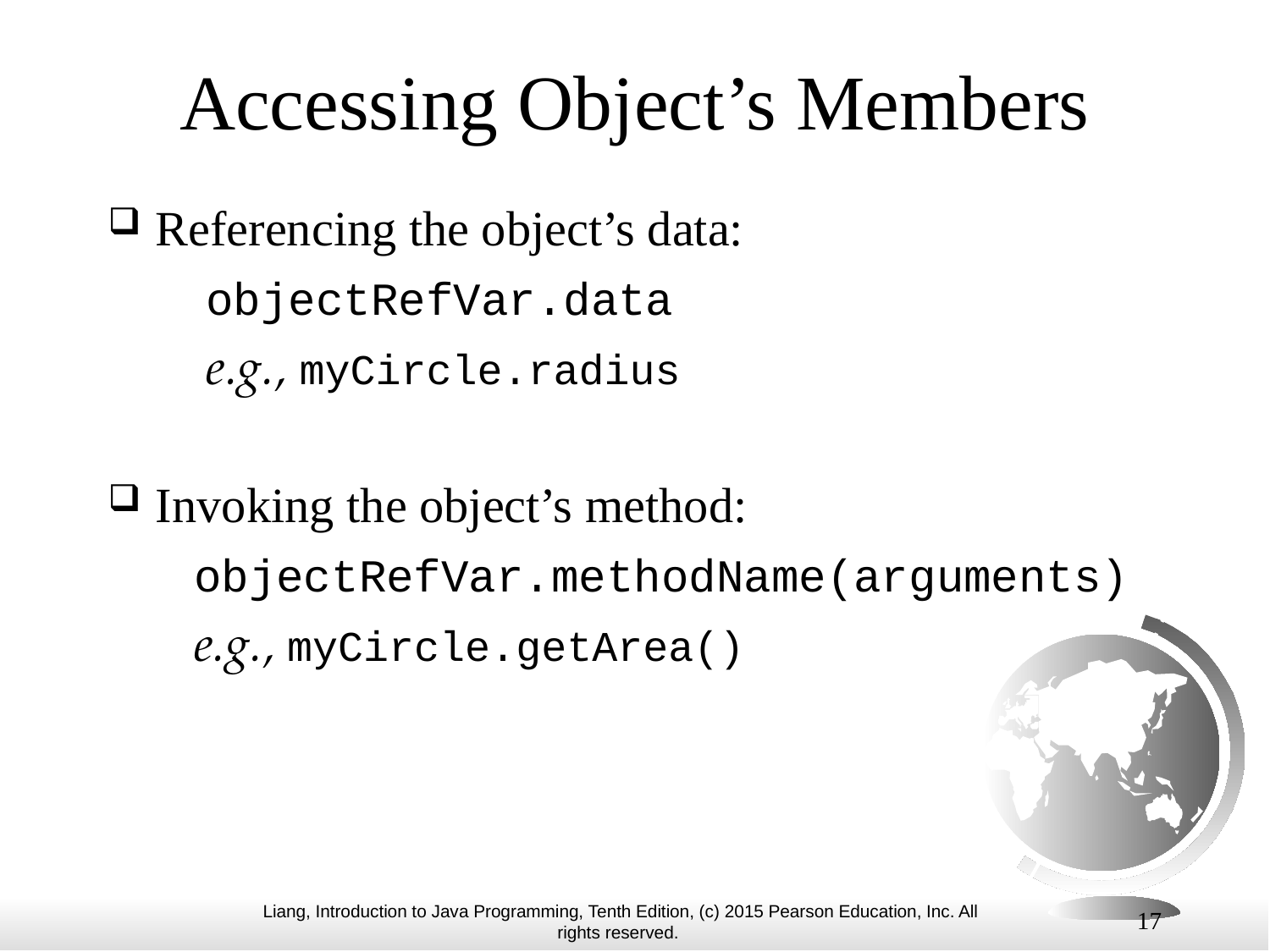

# Accessing Object’s Members
Referencing the object’s data:
        objectRefVar.data
        e.g., myCircle.radius

Invoking the object’s method:
       objectRefVar.methodName(arguments)
       e.g., myCircle.getArea()
17